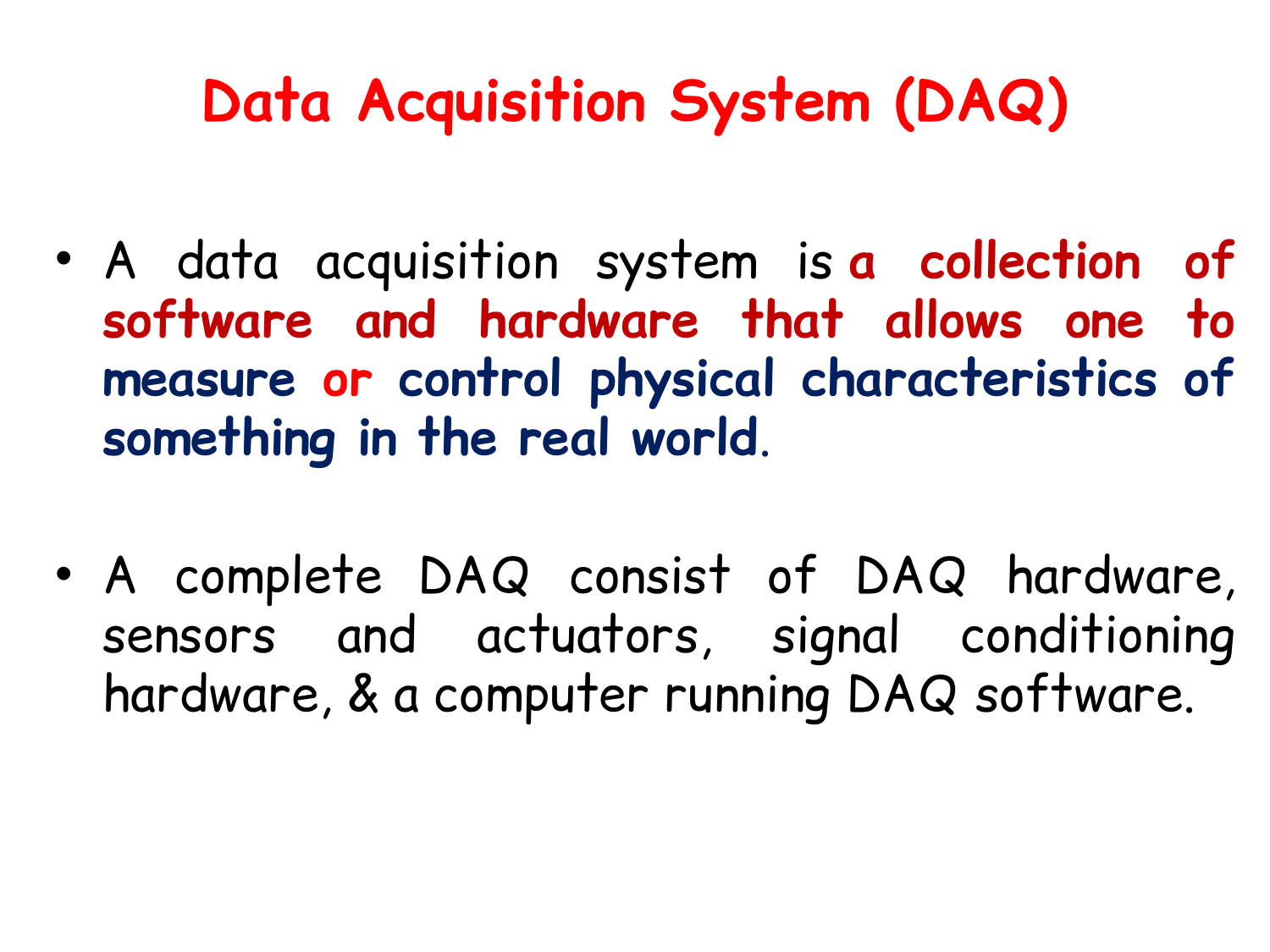

Data Acquisition System (DAQ)
A data acquisition system is a collection of software and hardware that allows one to measure or control physical characteristics of something in the real world.

A complete DAQ consist of DAQ hardware, sensors and actuators, signal conditioning hardware, & a computer running DAQ software.